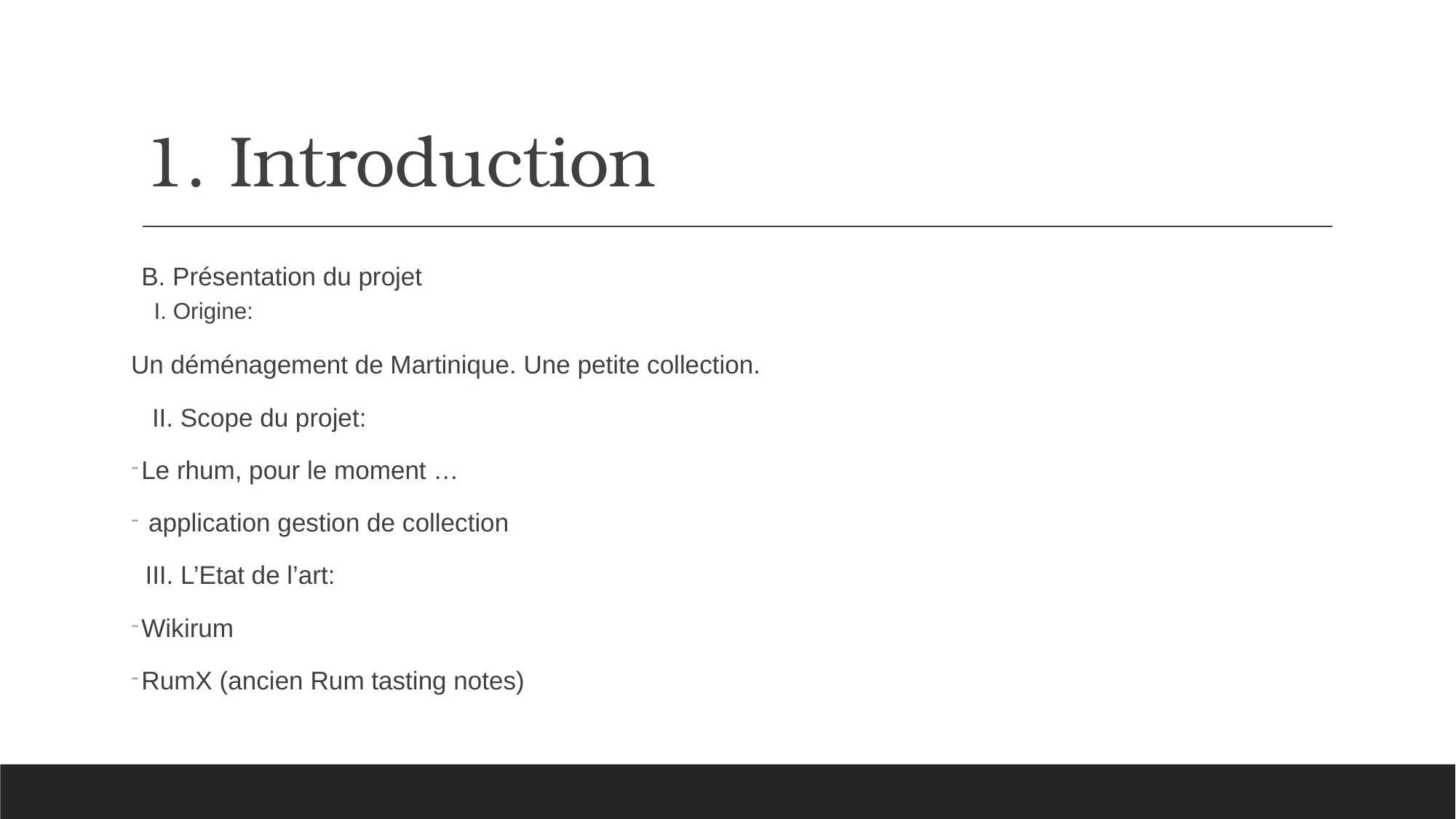

# 1. Introduction
B. Présentation du projet
I. Origine:
Un déménagement de Martinique. Une petite collection.
   II. Scope du projet:
Le rhum, pour le moment …
 application gestion de collection
  III. L’Etat de l’art:
Wikirum
RumX (ancien Rum tasting notes)